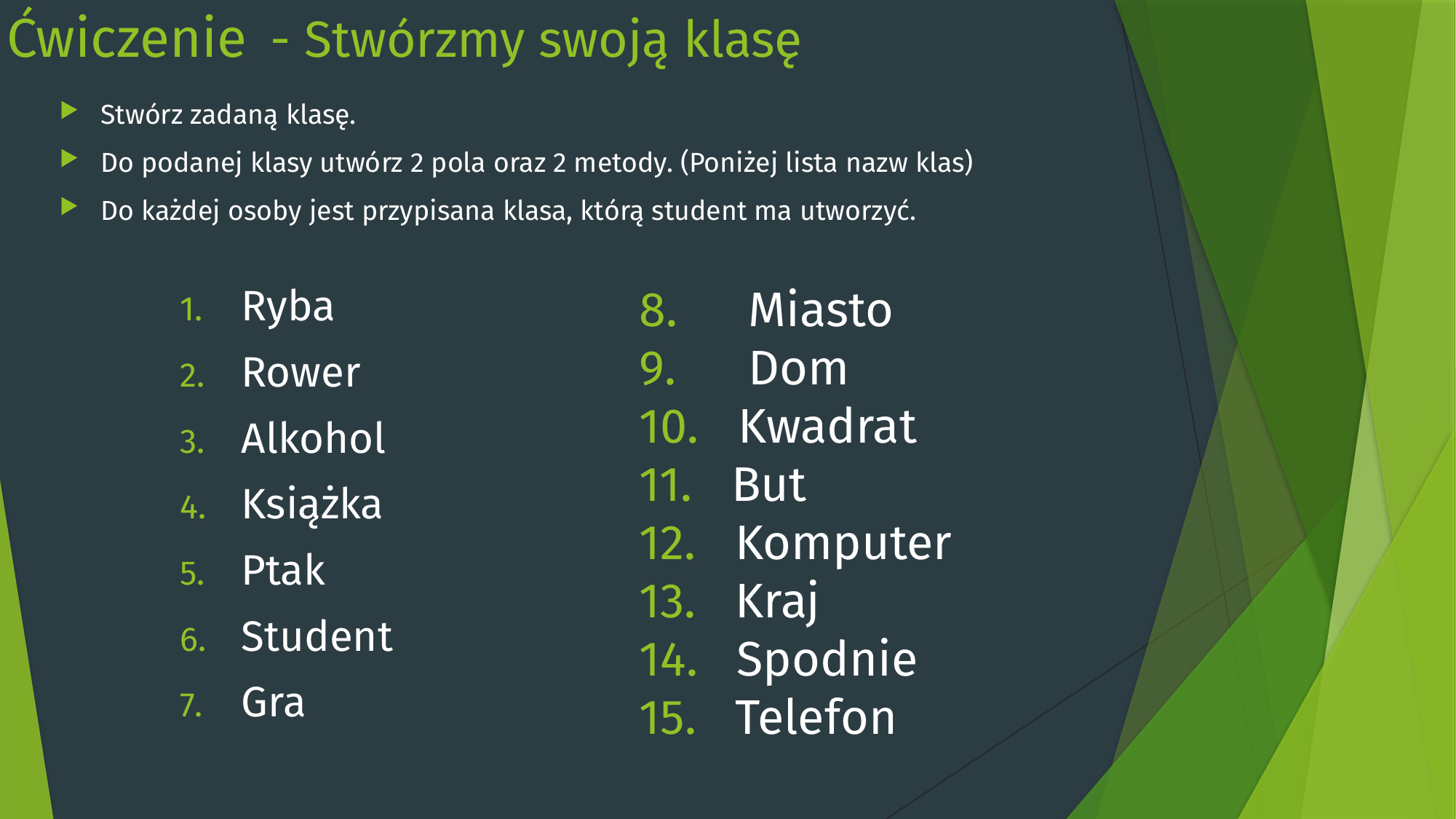

# Ćwiczenie
- Stwórzmy swoją klasę
Stwórz zadaną klasę.
Do podanej klasy utwórz 2 pola oraz 2 metody. (Poniżej lista nazw klas)
Do każdej osoby jest przypisana klasa, którą student ma utworzyć.
Ryba
Rower
Alkohol
Książka
Ptak
Student
Gra

8.	Miasto
9.	Dom
10.   Kwadrat
11.   But
12.   Komputer
13.   Kraj
14.   Spodnie
15.   Telefon